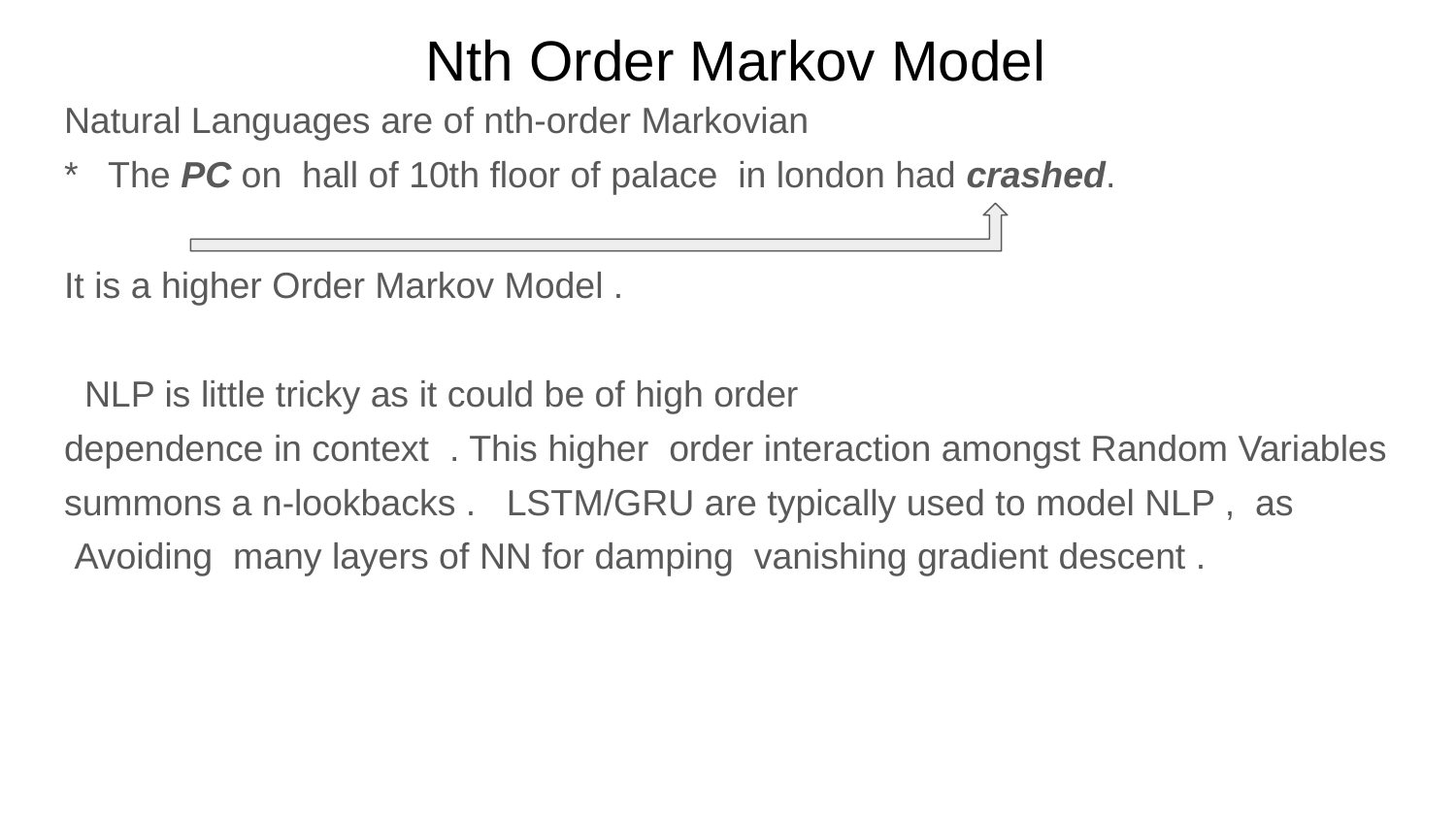

# Nth Order Markov Model

Natural Languages are of nth-order Markovian
*   The PC on  hall of 10th floor of palace  in london had crashed.

It is a higher Order Markov Model .

  NLP is little tricky as it could be of high order
dependence in context  . This higher  order interaction amongst Random Variables
summons a n-lookbacks .   LSTM/GRU are typically used to model NLP ,  as
 Avoiding  many layers of NN for damping  vanishing gradient descent .